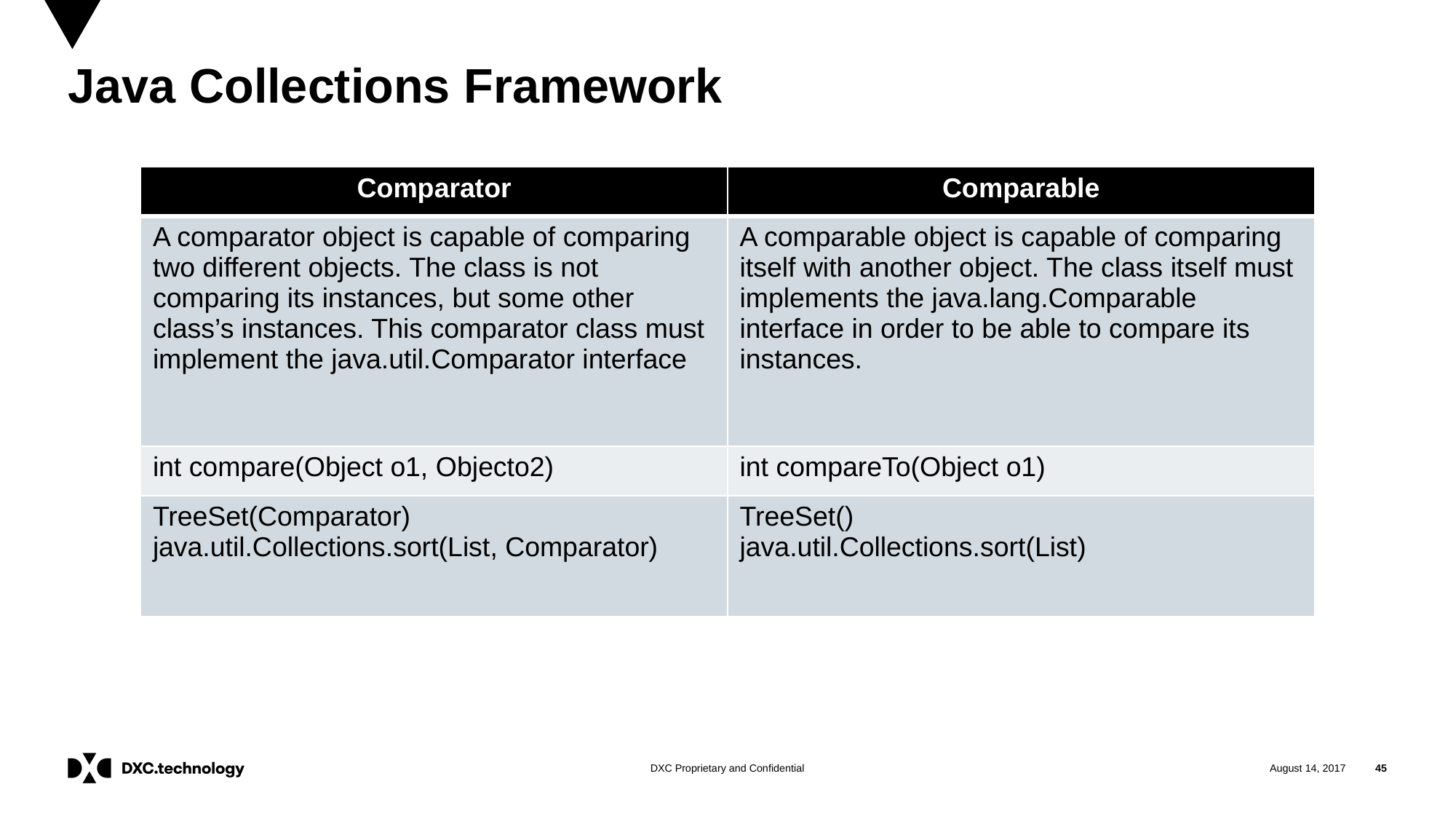

# Java Collections Framework
| Comparator | Comparable |
| --- | --- |
| A comparator object is capable of comparing two different objects. The class is not comparing its instances, but some other class’s instances. This comparator class must implement the java.util.Comparator interface | A comparable object is capable of comparing itself with another object. The class itself must implements the java.lang.Comparable interface in order to be able to compare its instances. |
| int compare(Object o1, Objecto2) | int compareTo(Object o1) |
| TreeSet(Comparator) java.util.Collections.sort(List, Comparator) | TreeSet() java.util.Collections.sort(List) |